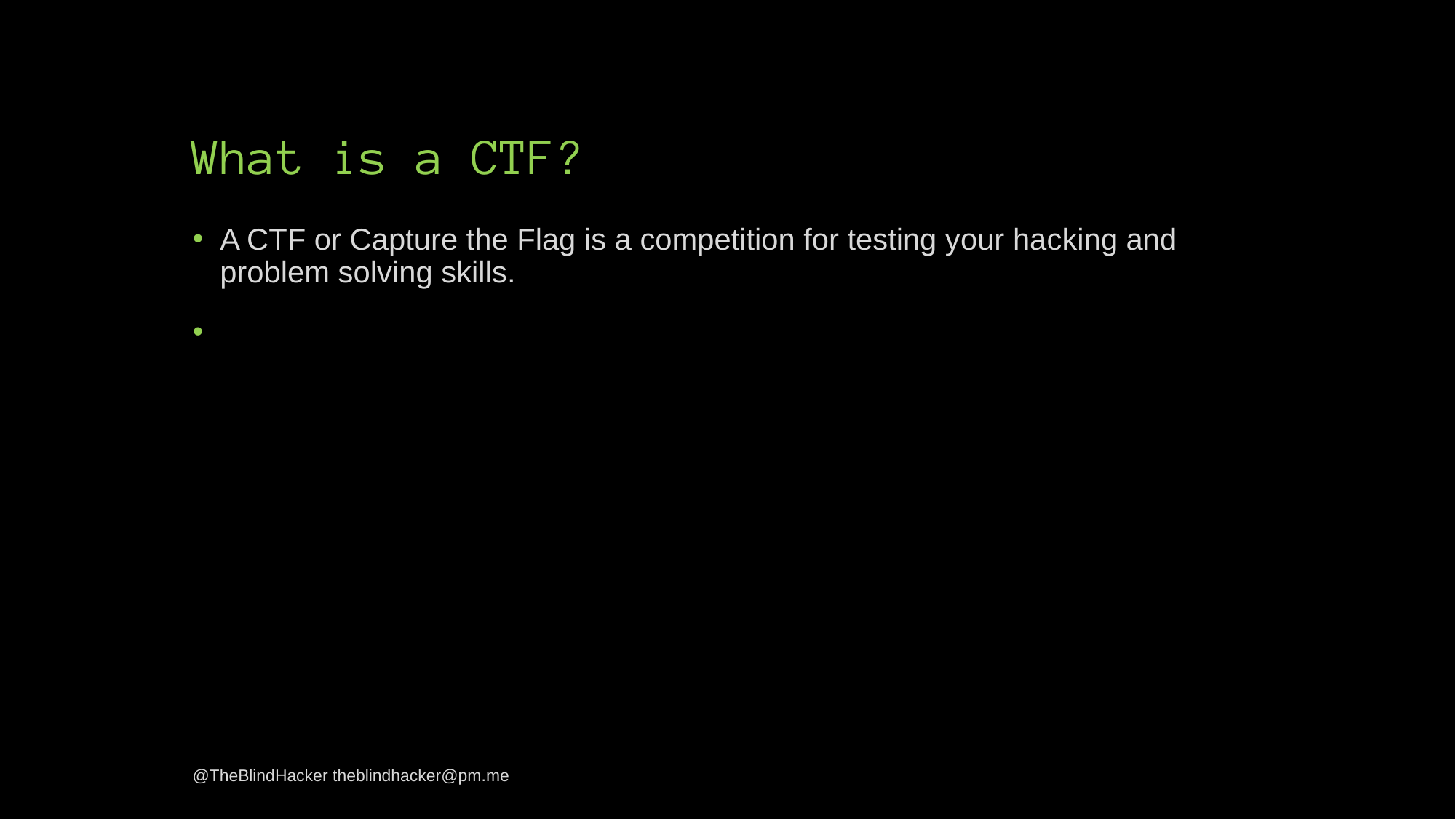

What is a CTF?
A CTF or Capture the Flag is a competition for testing your hacking and problem solving skills.

@TheBlindHacker theblindhacker@pm.me